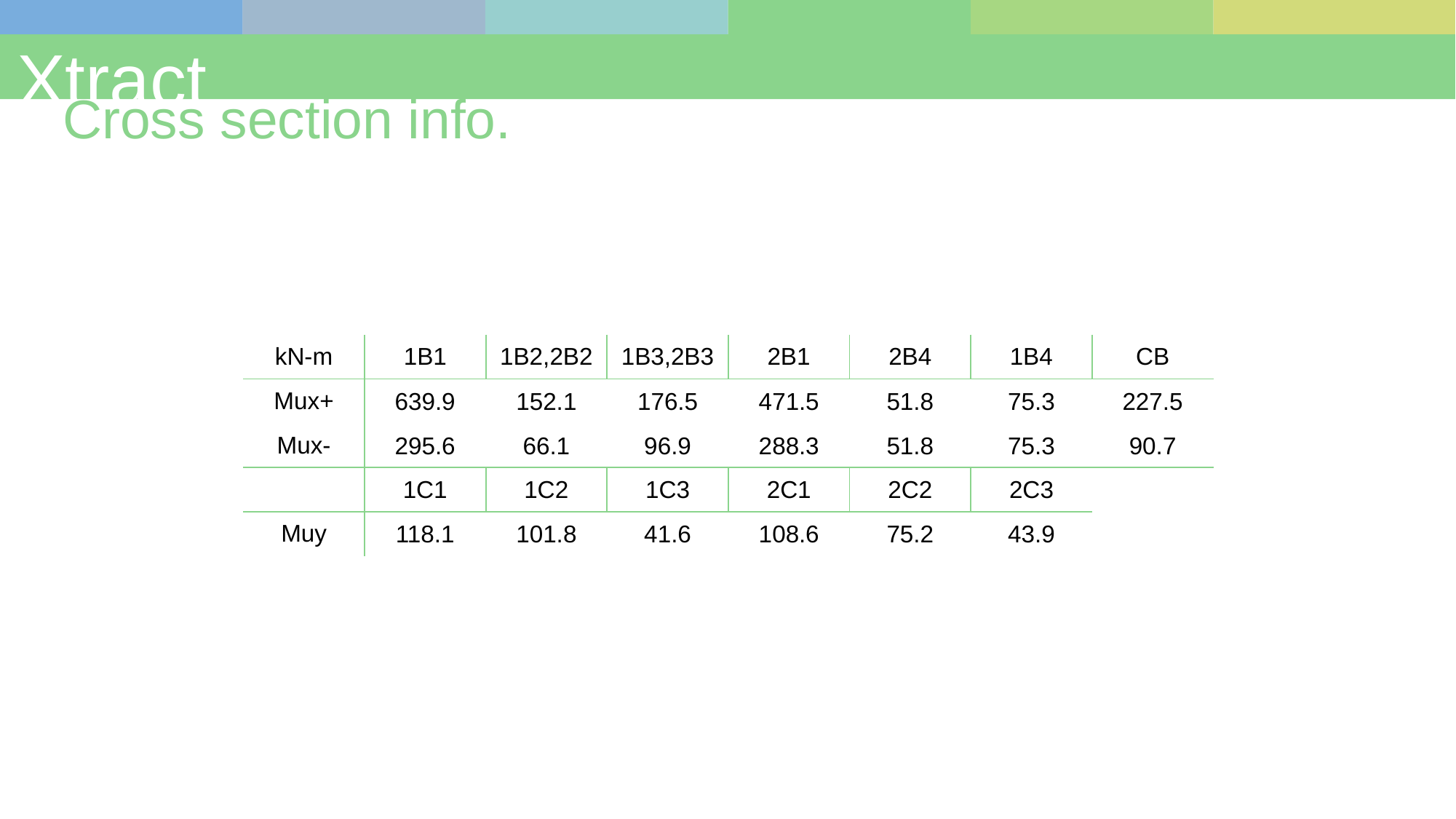

Xtract

Cross section info.
| kN-m | 1B1 | 1B2,2B2 | 1B3,2B3 | 2B1 | 2B4 | 1B4 | CB |
| --- | --- | --- | --- | --- | --- | --- | --- |
| Mux+ | 639.9 | 152.1 | 176.5 | 471.5 | 51.8 | 75.3 | 227.5 |
| Mux- | 295.6 | 66.1 | 96.9 | 288.3 | 51.8 | 75.3 | 90.7 |
|  | 1C1 | 1C2 | 1C3 | 2C1 | 2C2 | 2C3 |  |
| Muy | 118.1 | 101.8 | 41.6 | 108.6 | 75.2 | 43.9 |  |